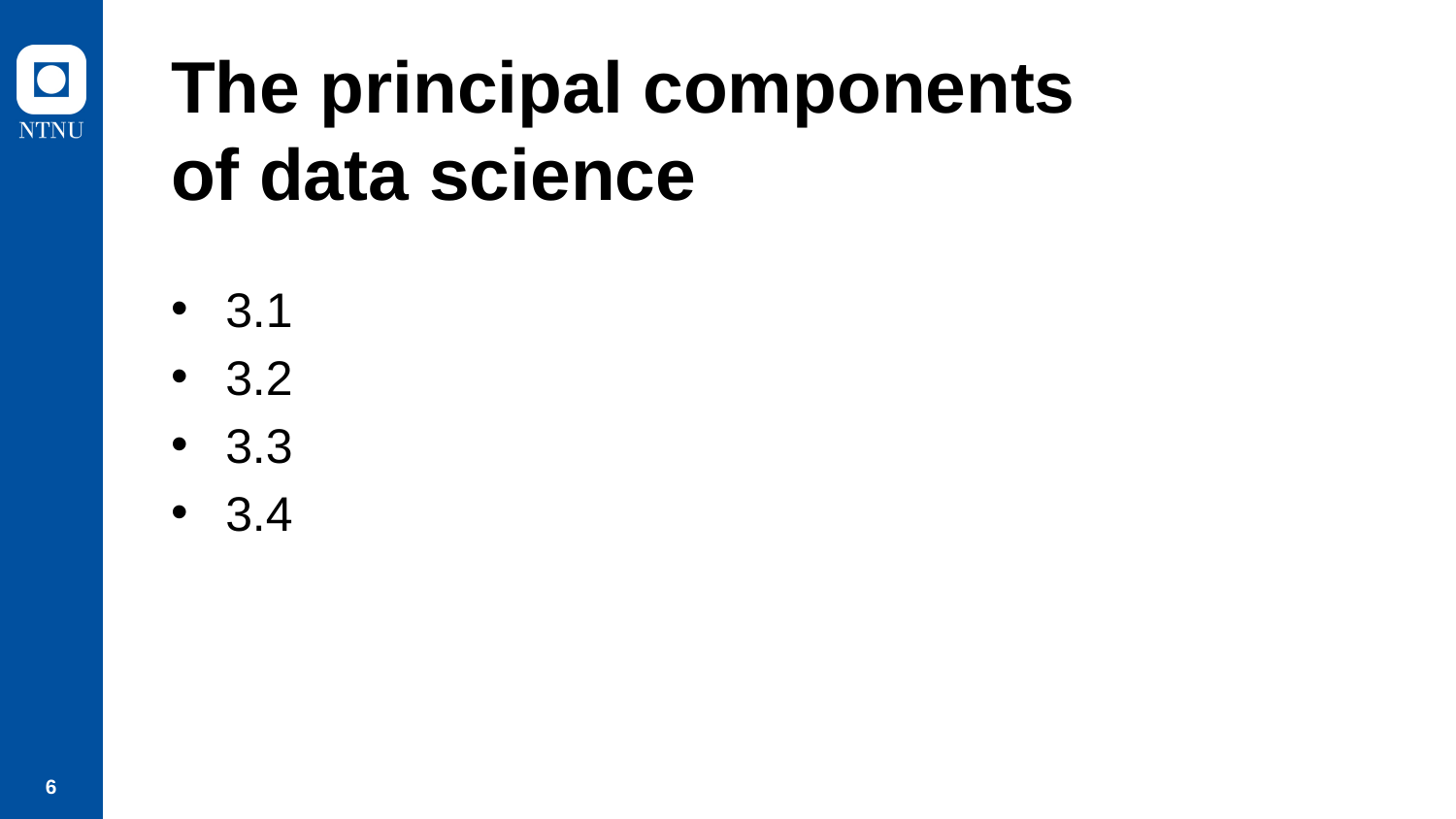

# The principal components of data science
3.1
3.2
3.3
3.4